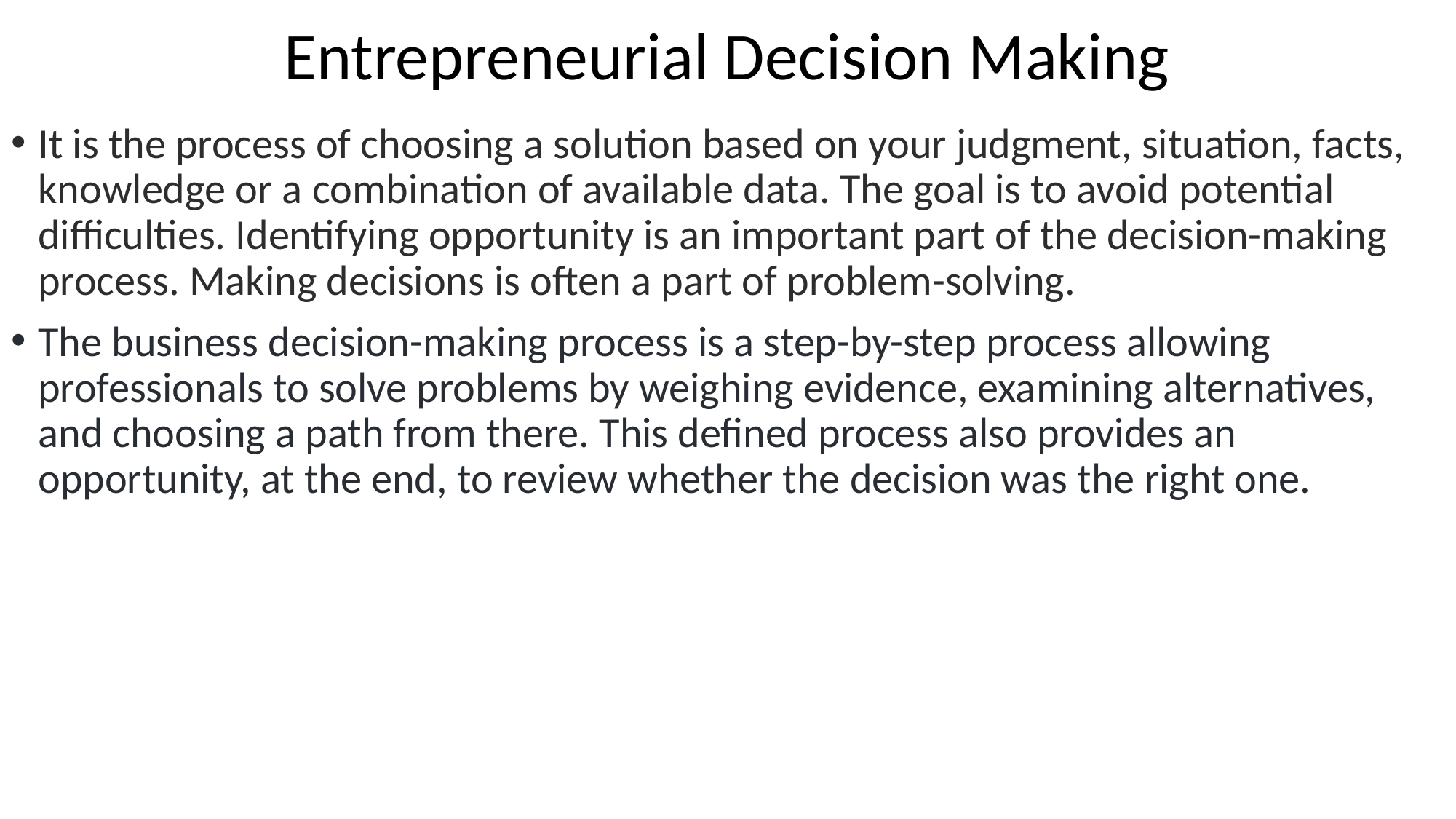

# Entrepreneurial Decision Making
It is the process of choosing a solution based on your judgment, situation, facts, knowledge or a combination of available data. The goal is to avoid potential difficulties. Identifying opportunity is an important part of the decision-making process. Making decisions is often a part of problem-solving.
The business decision-making process is a step-by-step process allowing professionals to solve problems by weighing evidence, examining alternatives, and choosing a path from there. This defined process also provides an opportunity, at the end, to review whether the decision was the right one.